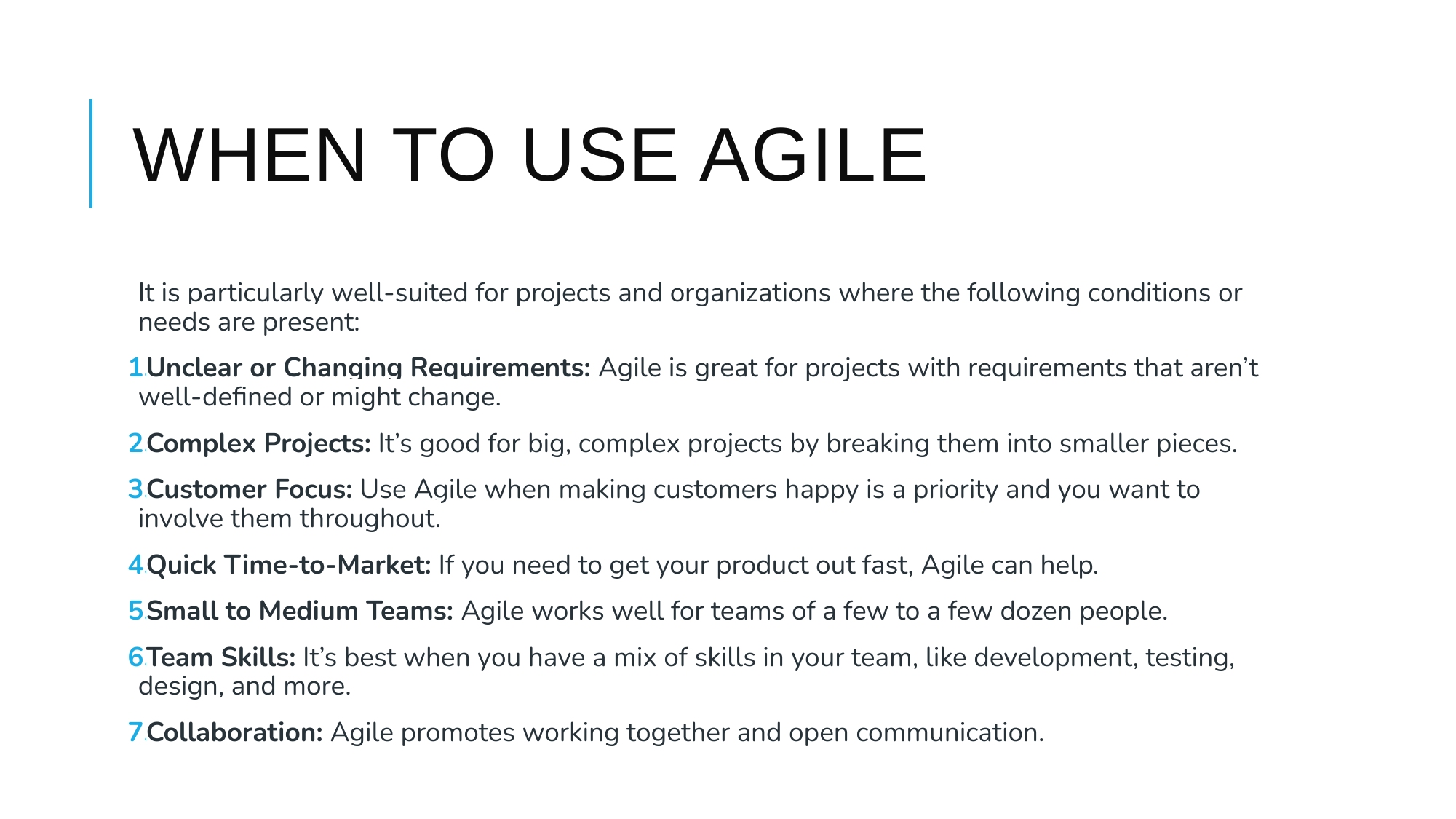

# When to use agile
It is particularly well-suited for projects and organizations where the following conditions or needs are present:
Unclear or Changing Requirements: Agile is great for projects with requirements that aren’t well-defined or might change.
Complex Projects: It’s good for big, complex projects by breaking them into smaller pieces.
Customer Focus: Use Agile when making customers happy is a priority and you want to involve them throughout.
Quick Time-to-Market: If you need to get your product out fast, Agile can help.
Small to Medium Teams: Agile works well for teams of a few to a few dozen people.
Team Skills: It’s best when you have a mix of skills in your team, like development, testing, design, and more.
Collaboration: Agile promotes working together and open communication.